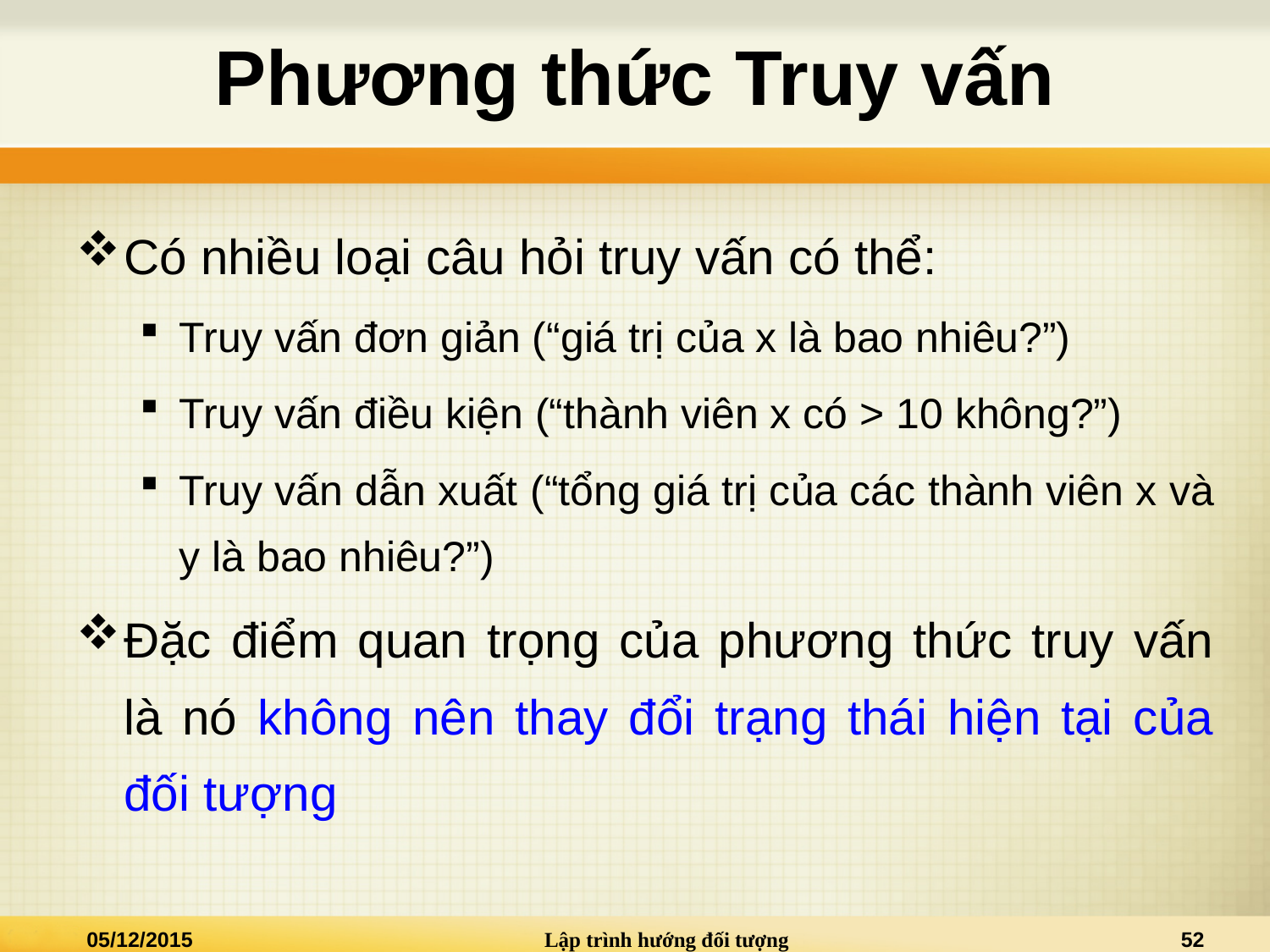

# Phương thức Truy vấn
Có nhiều loại câu hỏi truy vấn có thể:
Truy vấn đơn giản (“giá trị của x là bao nhiêu?”)
Truy vấn điều kiện (“thành viên x có > 10 không?”)
Truy vấn dẫn xuất (“tổng giá trị của các thành viên x và y là bao nhiêu?”)
Đặc điểm quan trọng của phương thức truy vấn là nó không nên thay đổi trạng thái hiện tại của đối tượng
05/12/2015
Lập trình hướng đối tượng
52